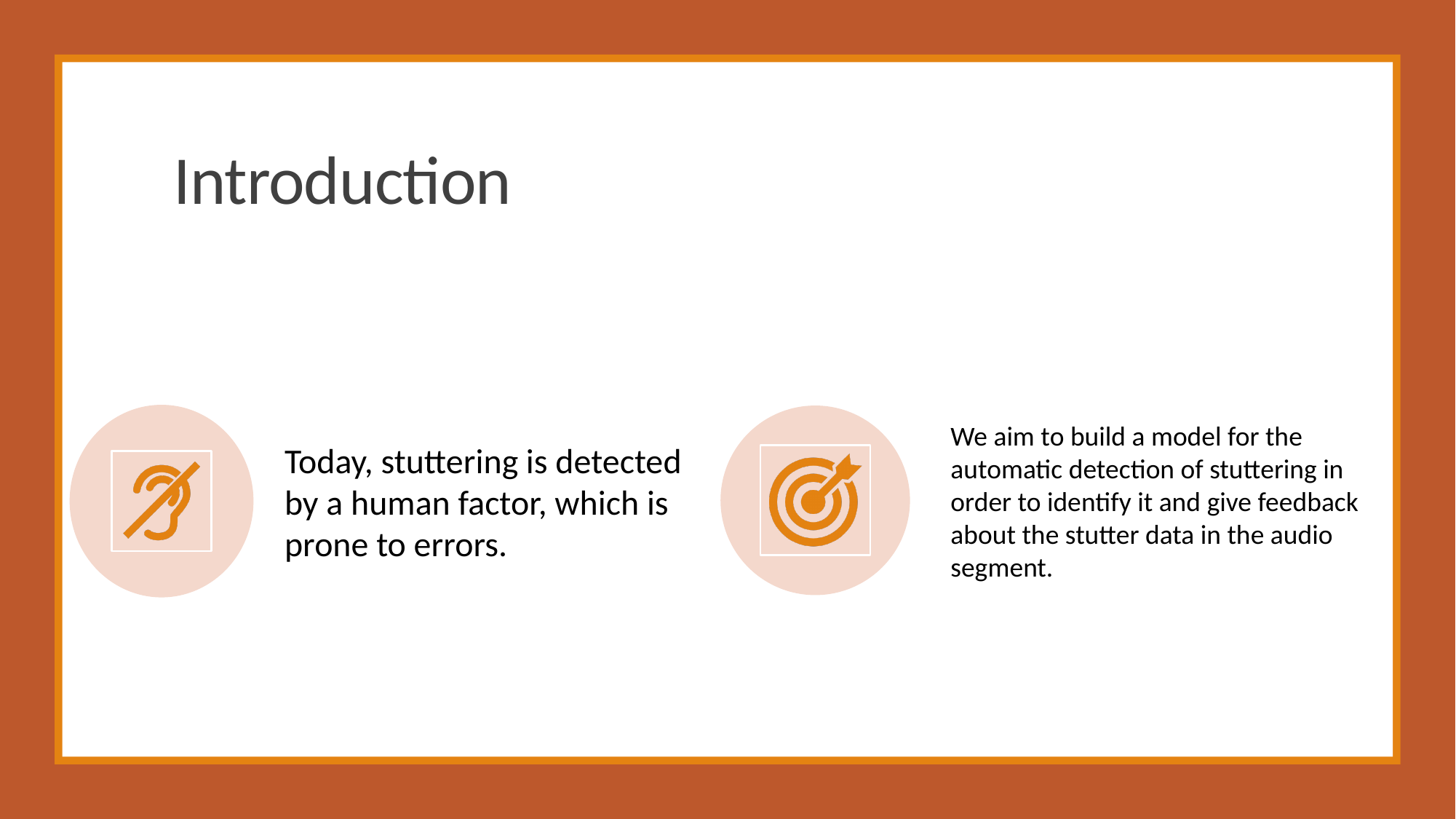

Introduction
# Introduction
Today, stuttering is detected by a human factor, which is prone to errors.
We aim to build a model for the automatic detection of stuttering in order to identify it and give feedback about the stutter data in the audio segment.